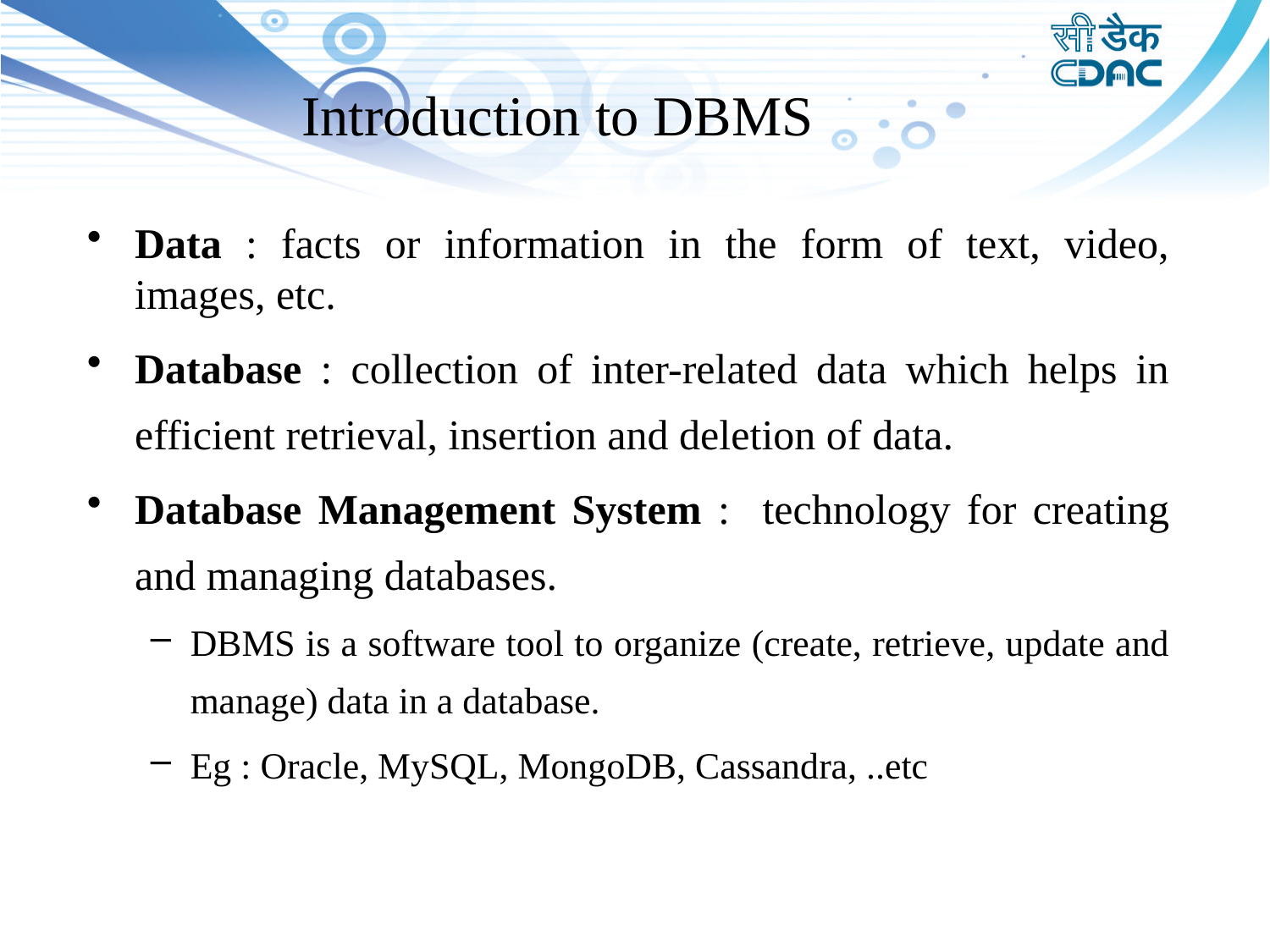

# Introduction to DBMS
Data : facts or information in the form of text, video, images, etc.
Database : collection of inter-related data which helps in efficient retrieval, insertion and deletion of data.
Database Management System :  technology for creating and managing databases.
DBMS is a software tool to organize (create, retrieve, update and manage) data in a database.
Eg : Oracle, MySQL, MongoDB, Cassandra, ..etc